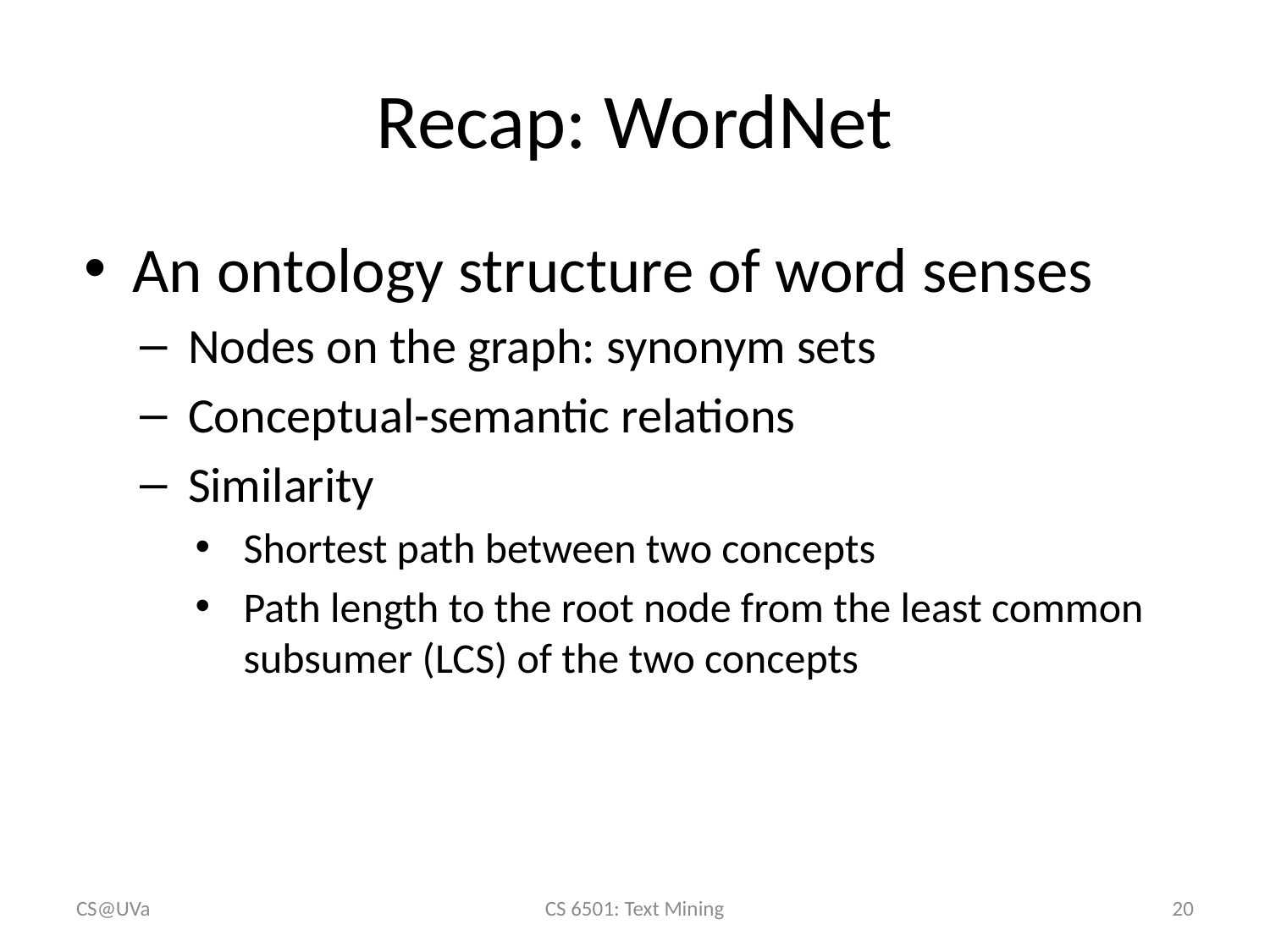

# Recap: WordNet
An ontology structure of word senses
Nodes on the graph: synonym sets
Conceptual-semantic relations
Similarity
Shortest path between two concepts
Path length to the root node from the least common subsumer (LCS) of the two concepts

CS@UVa
CS 6501: Text Mining
20